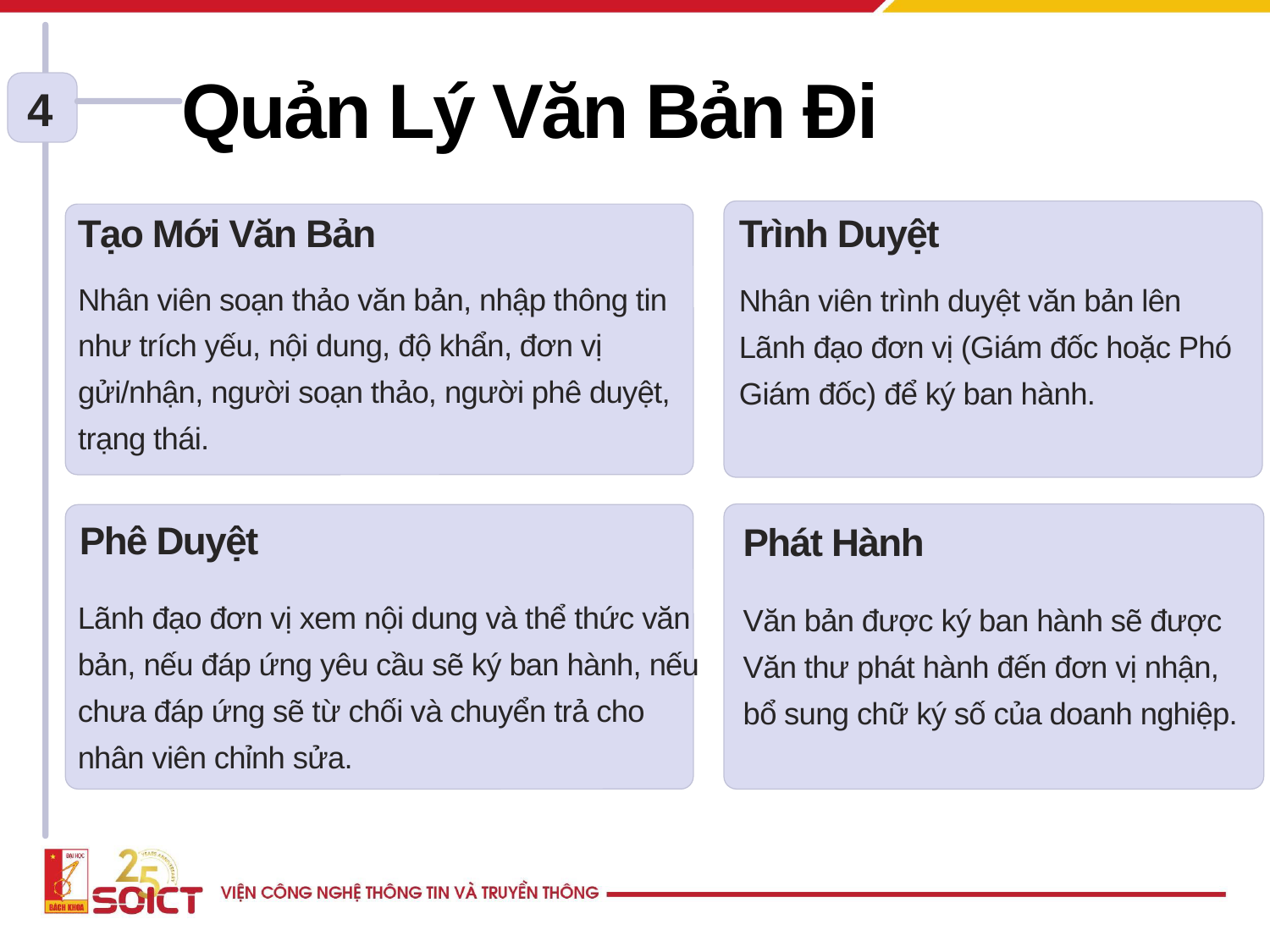

Quản Lý Văn Bản Đi
4

Tạo Mới Văn Bản

Trình Duyệt

Nhân viên soạn thảo văn bản, nhập thông tin như trích yếu, nội dung, độ khẩn, đơn vị gửi/nhận, người soạn thảo, người phê duyệt, trạng thái.
Nhân viên trình duyệt văn bản lên Lãnh đạo đơn vị (Giám đốc hoặc Phó Giám đốc) để ký ban hành.

Phê Duyệt
Phát Hành
Lãnh đạo đơn vị xem nội dung và thể thức văn bản, nếu đáp ứng yêu cầu sẽ ký ban hành, nếu chưa đáp ứng sẽ từ chối và chuyển trả cho nhân viên chỉnh sửa.
Văn bản được ký ban hành sẽ được Văn thư phát hành đến đơn vị nhận, bổ sung chữ ký số của doanh nghiệp.